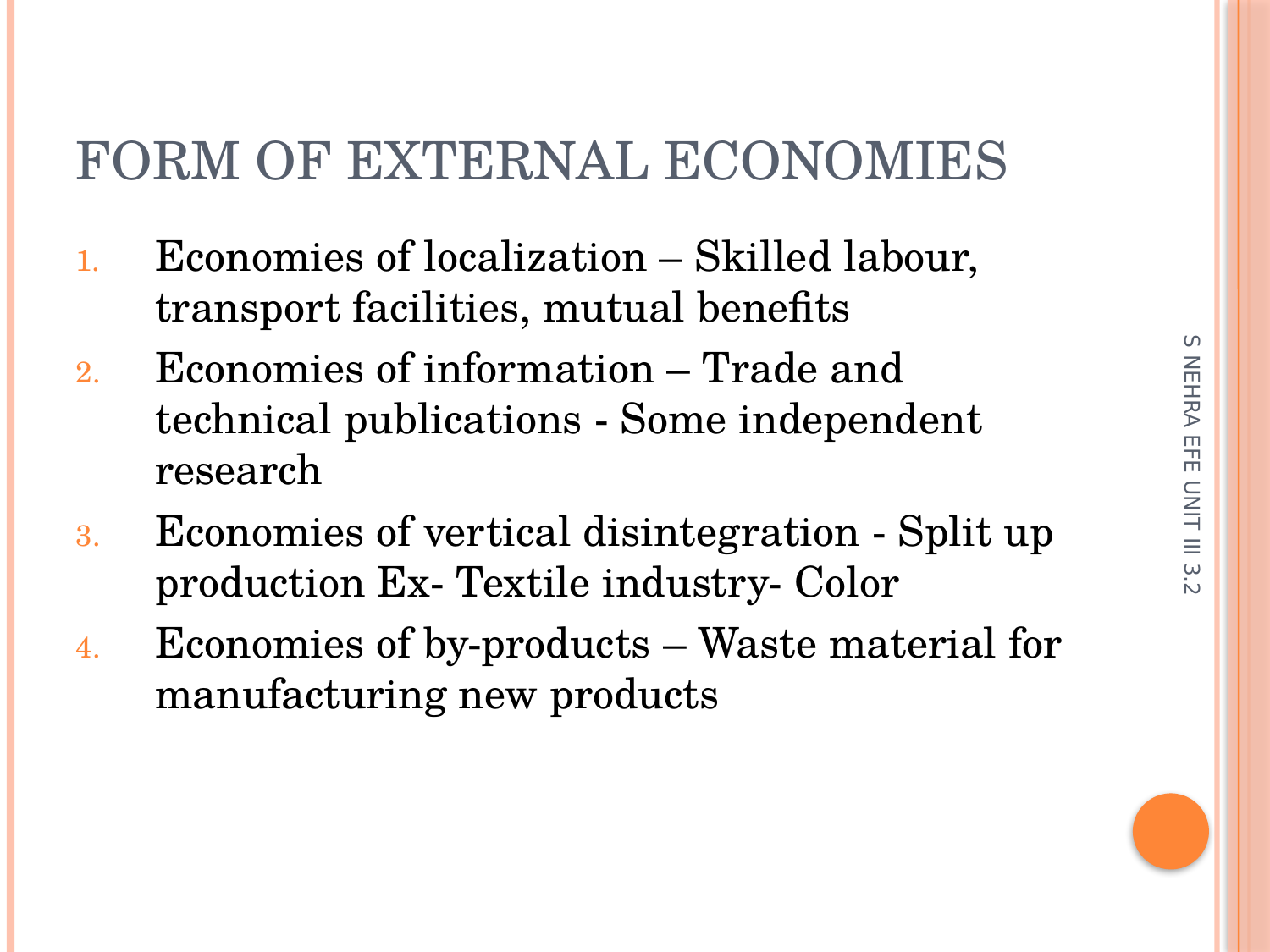

# Form of External Economies
Economies of localization – Skilled labour, transport facilities, mutual benefits
Economies of information – Trade and technical publications - Some independent research
Economies of vertical disintegration - Split up production Ex- Textile industry- Color
Economies of by-products – Waste material for manufacturing new products
S NEHRA EFE UNIT III 3.2